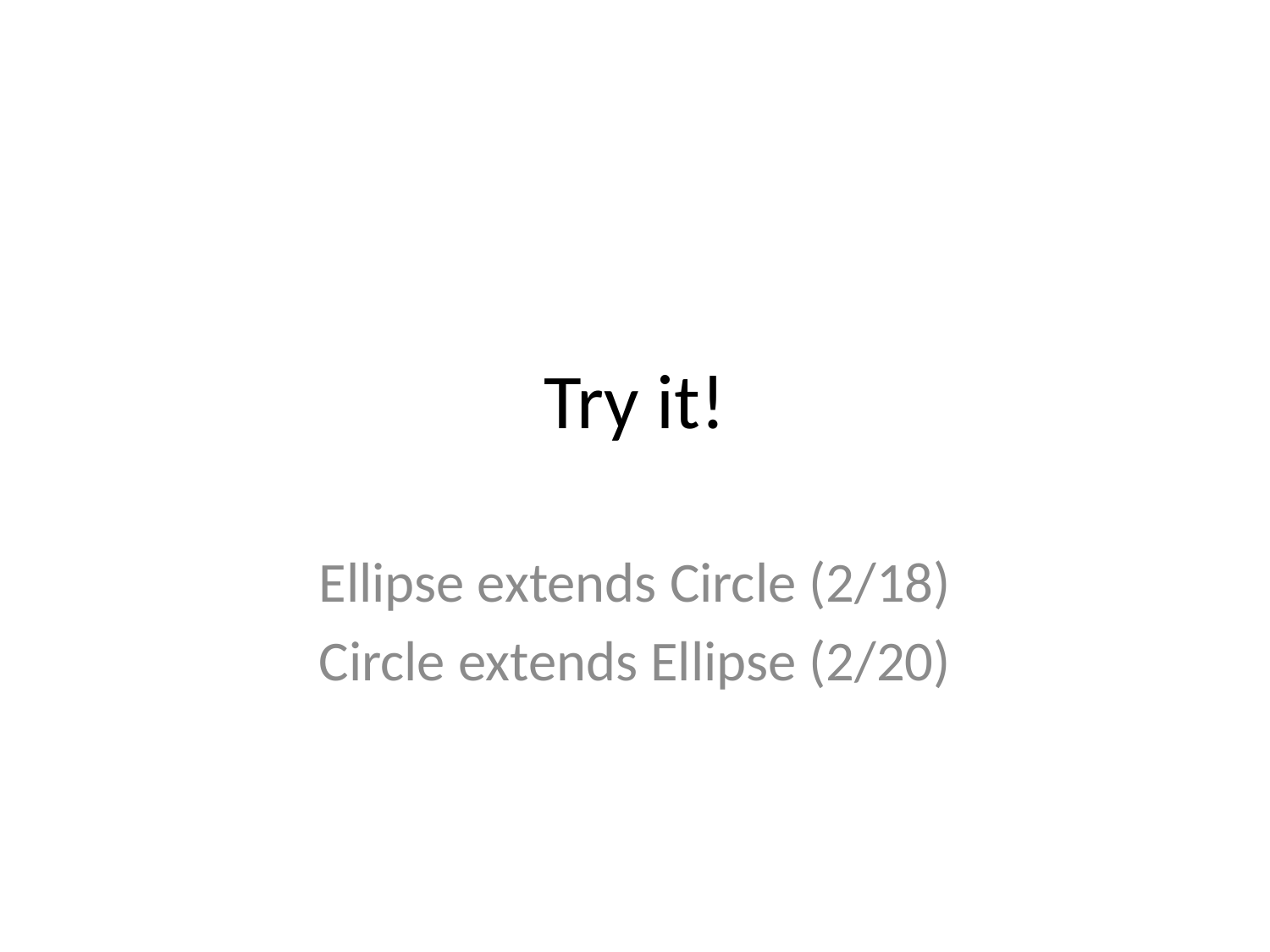

# Try it!
Ellipse extends Circle (2/18)
Circle extends Ellipse (2/20)